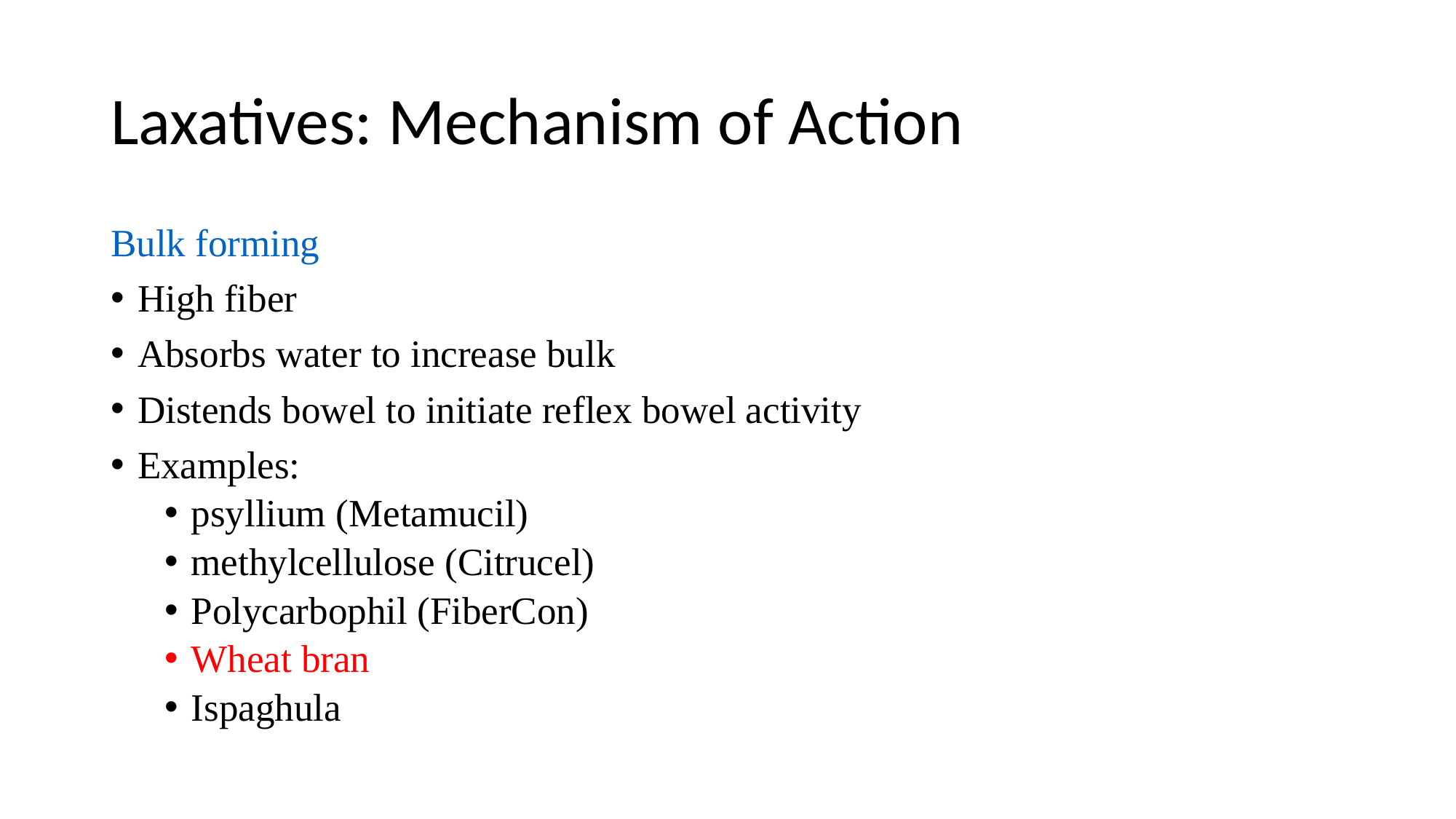

# Laxatives: Mechanism of Action
Bulk forming
High fiber
Absorbs water to increase bulk
Distends bowel to initiate reflex bowel activity
Examples:
psyllium (Metamucil)
methylcellulose (Citrucel)
Polycarbophil (FiberCon)
Wheat bran
Ispaghula